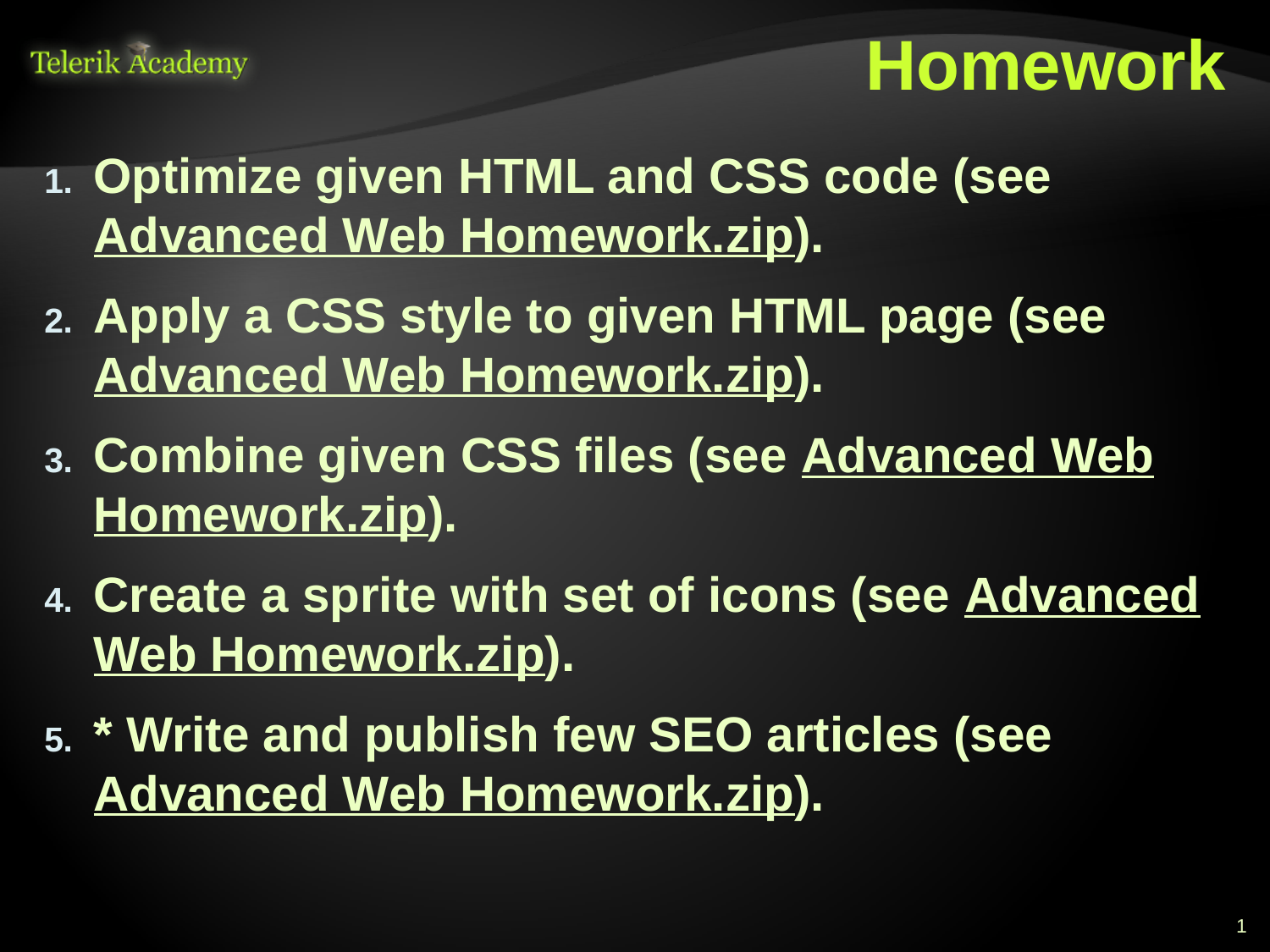

# Homework
Optimize given HTML and CSS code (see Advanced Web Homework.zip).
Apply a CSS style to given HTML page (see Advanced Web Homework.zip).
Combine given CSS files (see Advanced Web Homework.zip).
Create a sprite with set of icons (see Advanced Web Homework.zip).
* Write and publish few SEO articles (see Advanced Web Homework.zip).
1